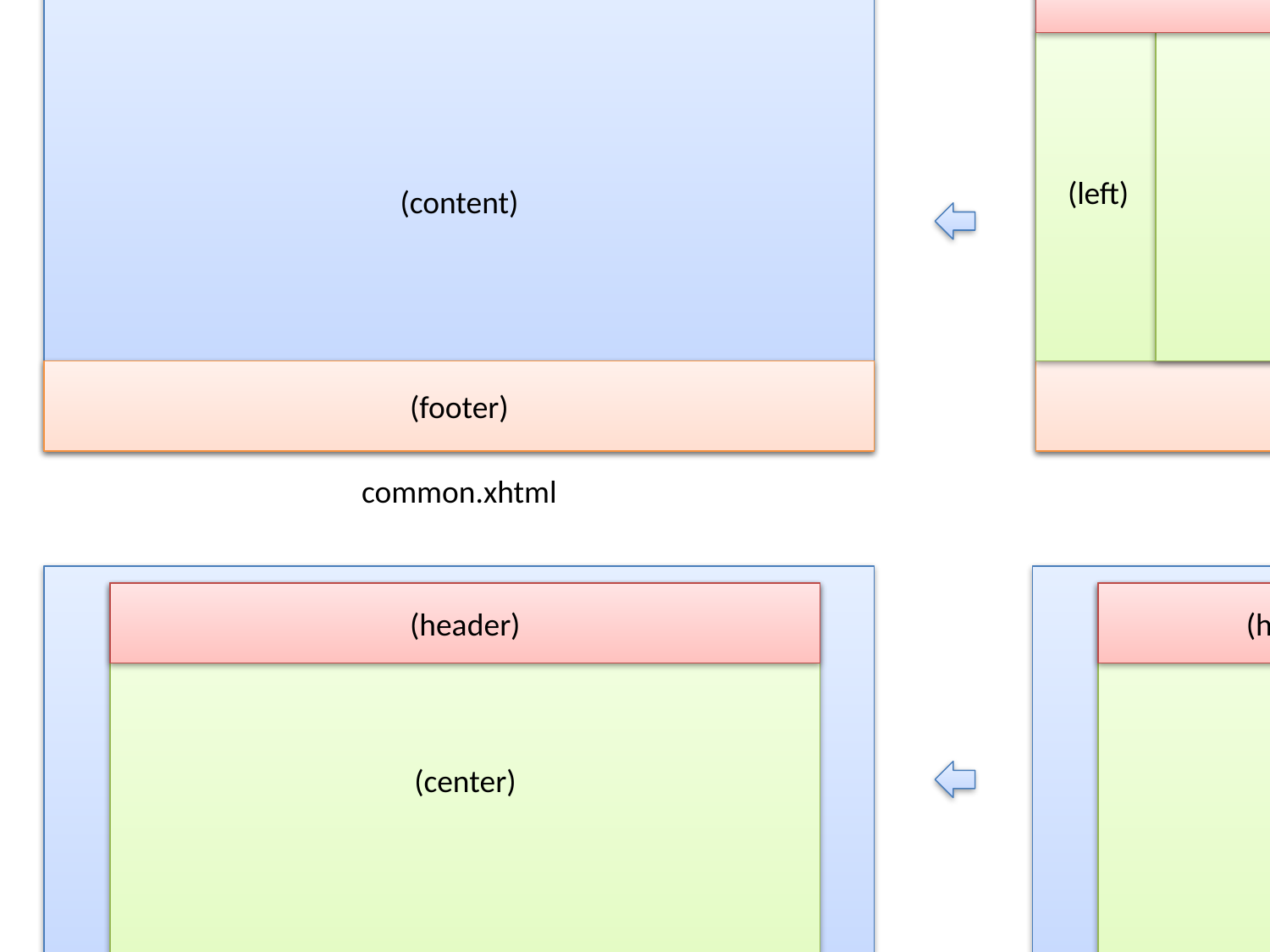

(content)
(footer)
common.xhtml

(menu)
(toolbar)
(center)
(center)
(left)
(rigth)
(footer)
designer.xhtml

(center)
(header)
(footer)
portal.xhtml

(center)
(header)
(user-section)
(footer)
dashboard.xhtml